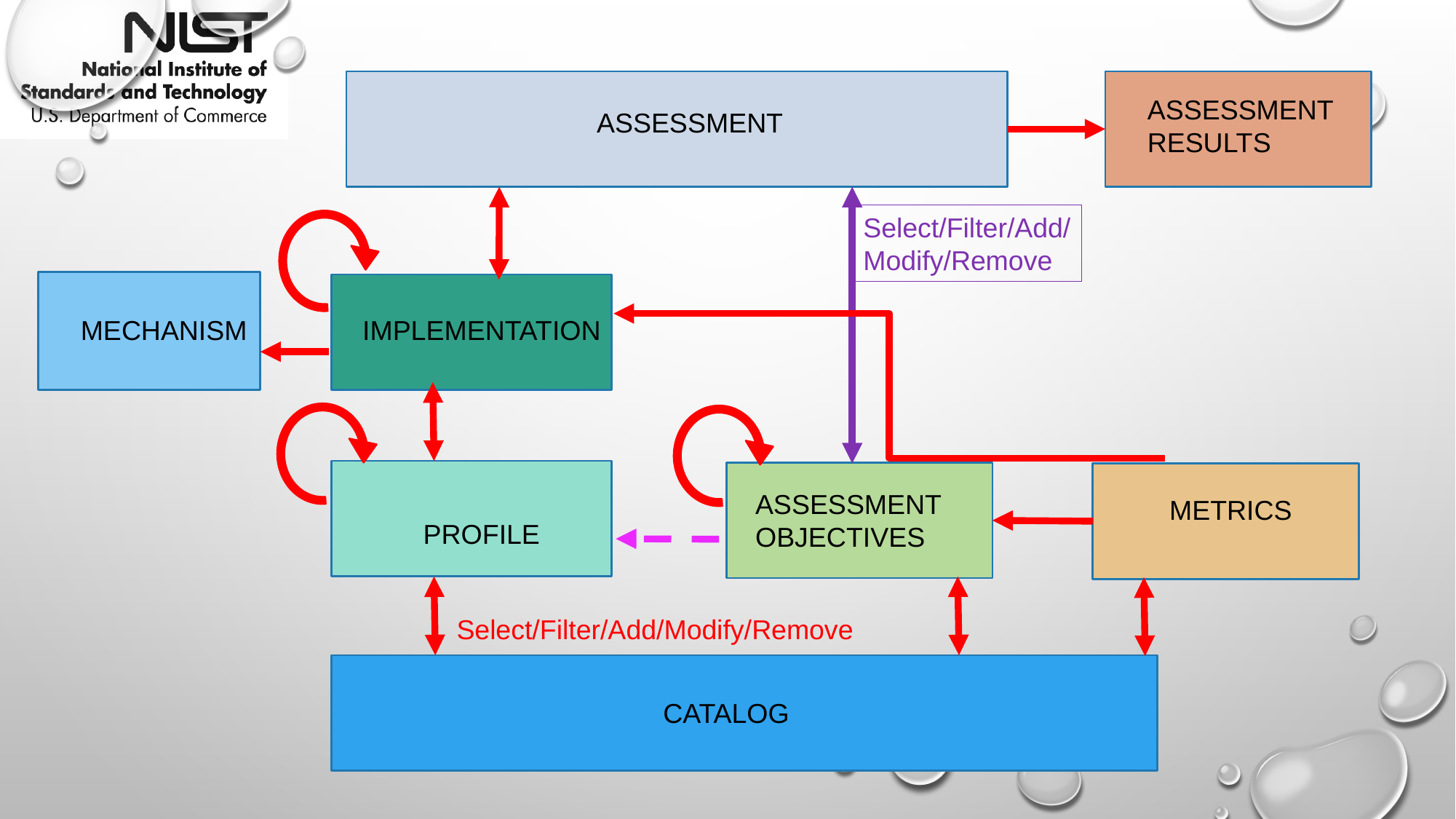

ASSESSMENT
RESULTS
ASSESSMENT

Select/Filter/Add/
Modify/Remove

MECHANISM
IMPLEMENTATION

ASSESSMENT
OBJECTIVES
METRICS
PROFILE
Select/Filter/Add/Modify/Remove

CATALOG